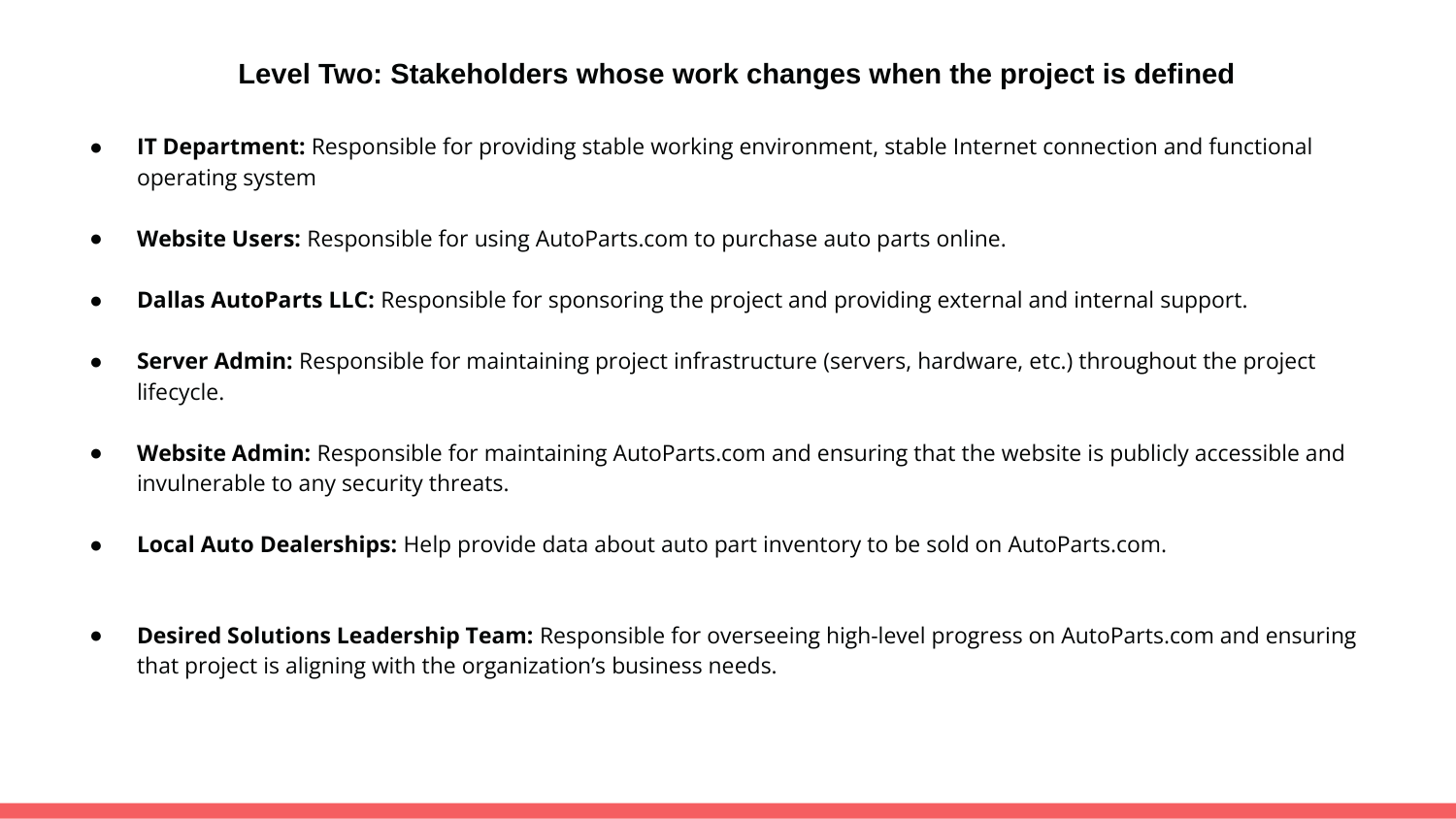

Level Two: Stakeholders whose work changes when the project is defined

IT Department: Responsible for providing stable working environment, stable Internet connection and functional operating system

Website Users: Responsible for using AutoParts.com to purchase auto parts online.

Dallas AutoParts LLC: Responsible for sponsoring the project and providing external and internal support.

Server Admin: Responsible for maintaining project infrastructure (servers, hardware, etc.) throughout the project lifecycle.

Website Admin: Responsible for maintaining AutoParts.com and ensuring that the website is publicly accessible and invulnerable to any security threats.

Local Auto Dealerships: Help provide data about auto part inventory to be sold on AutoParts.com.

Desired Solutions Leadership Team: Responsible for overseeing high-level progress on AutoParts.com and ensuring that project is aligning with the organization’s business needs.